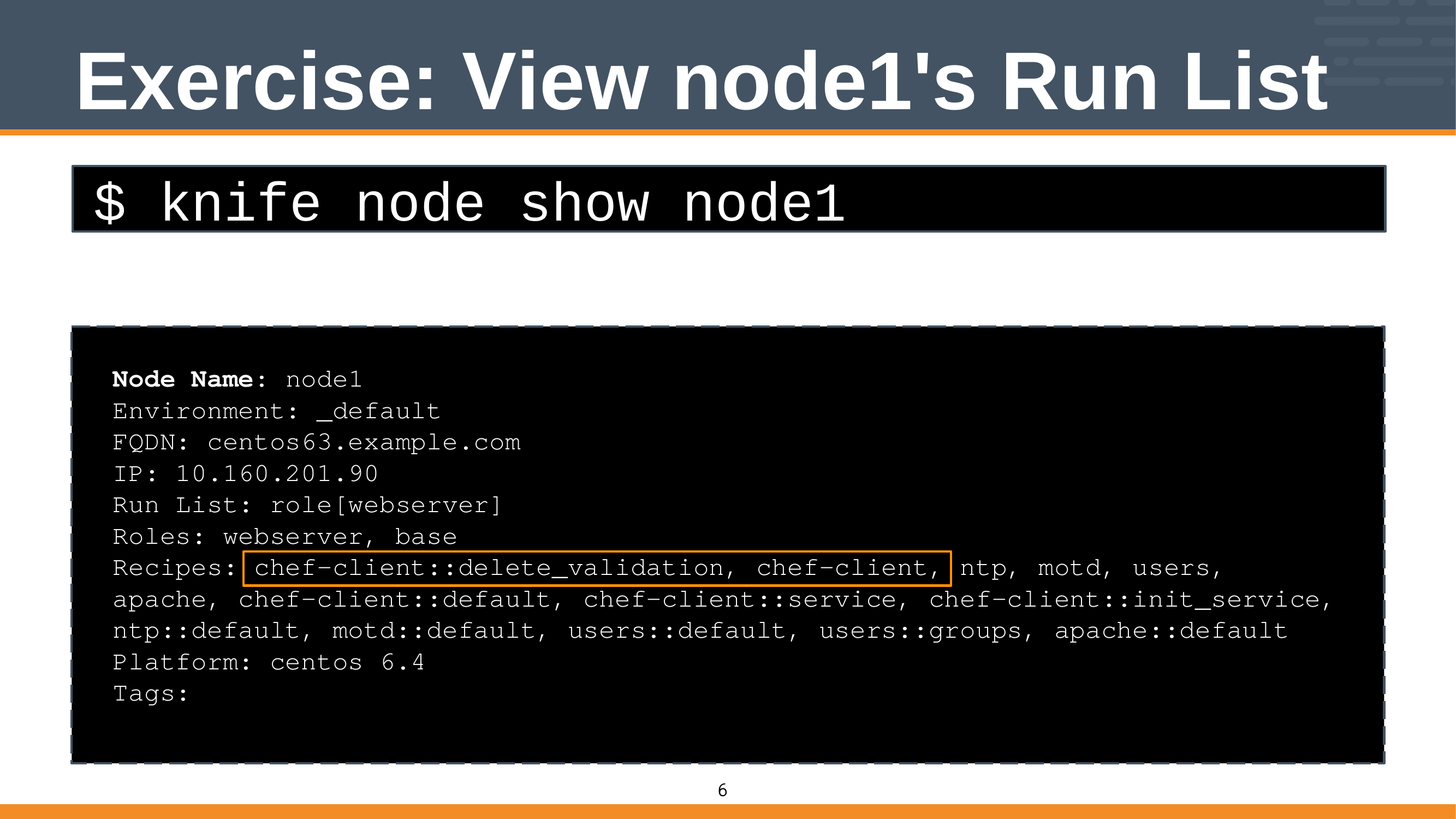

# Exercise: View node1's Run List

$ knife node show node1

Node Name: node1
Environment: _default
FQDN: centos63.example.com
IP: 10.160.201.90
Run List: role[webserver]
Roles: webserver, base
Recipes: chef-client::delete_validation, chef-client, ntp, motd, users,
apache, chef-client::default, chef-client::service, chef-client::init_service,
ntp::default, motd::default, users::default, users::groups, apache::default
Platform: centos 6.4
Tags:
64

6